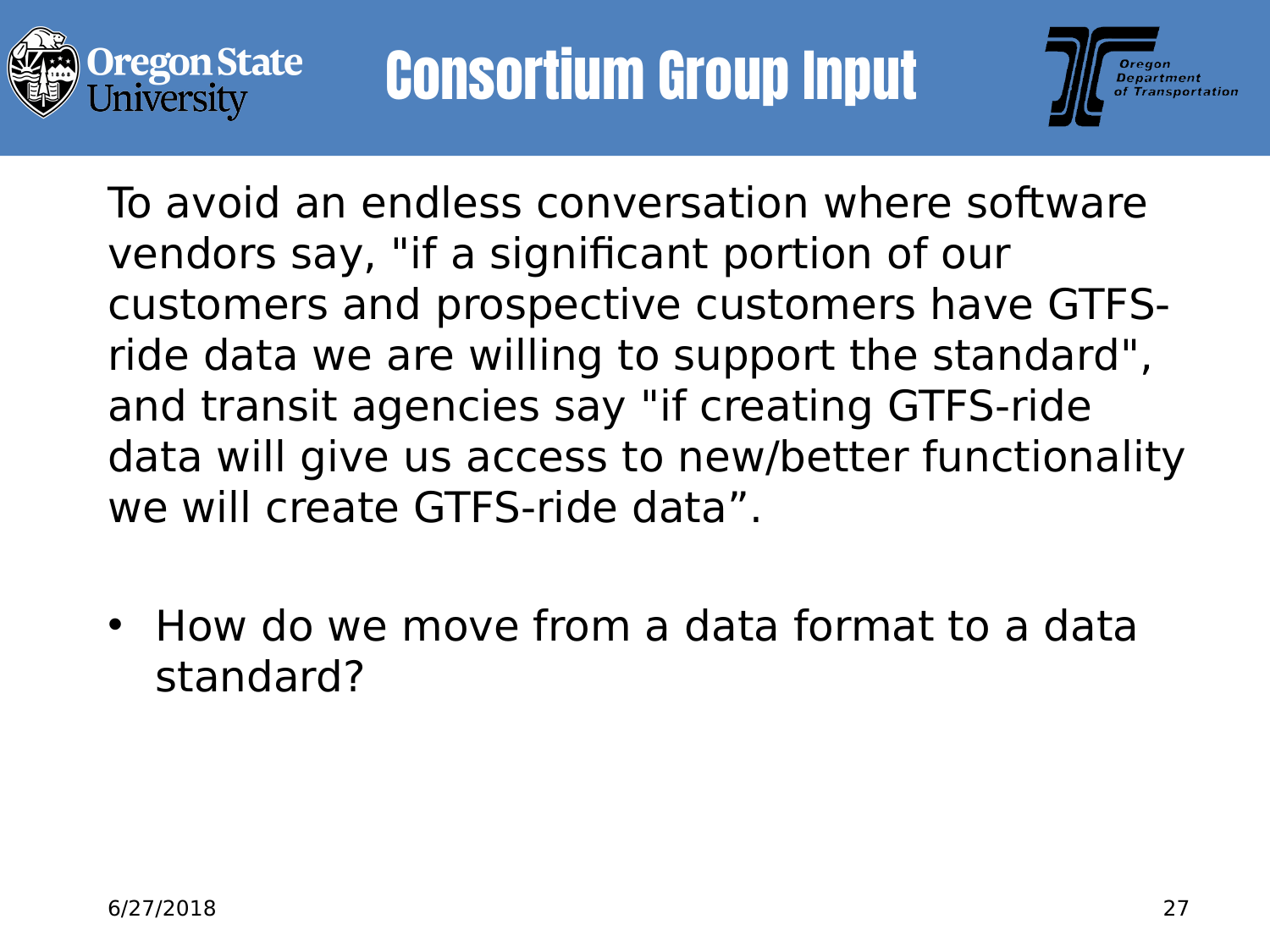

# Consortium Group Input
To avoid an endless conversation where software vendors say, "if a significant portion of our customers and prospective customers have GTFS-ride data we are willing to support the standard", and transit agencies say "if creating GTFS-ride data will give us access to new/better functionality we will create GTFS-ride data”.

How do we move from a data format to a data standard?

6/27/2018
27